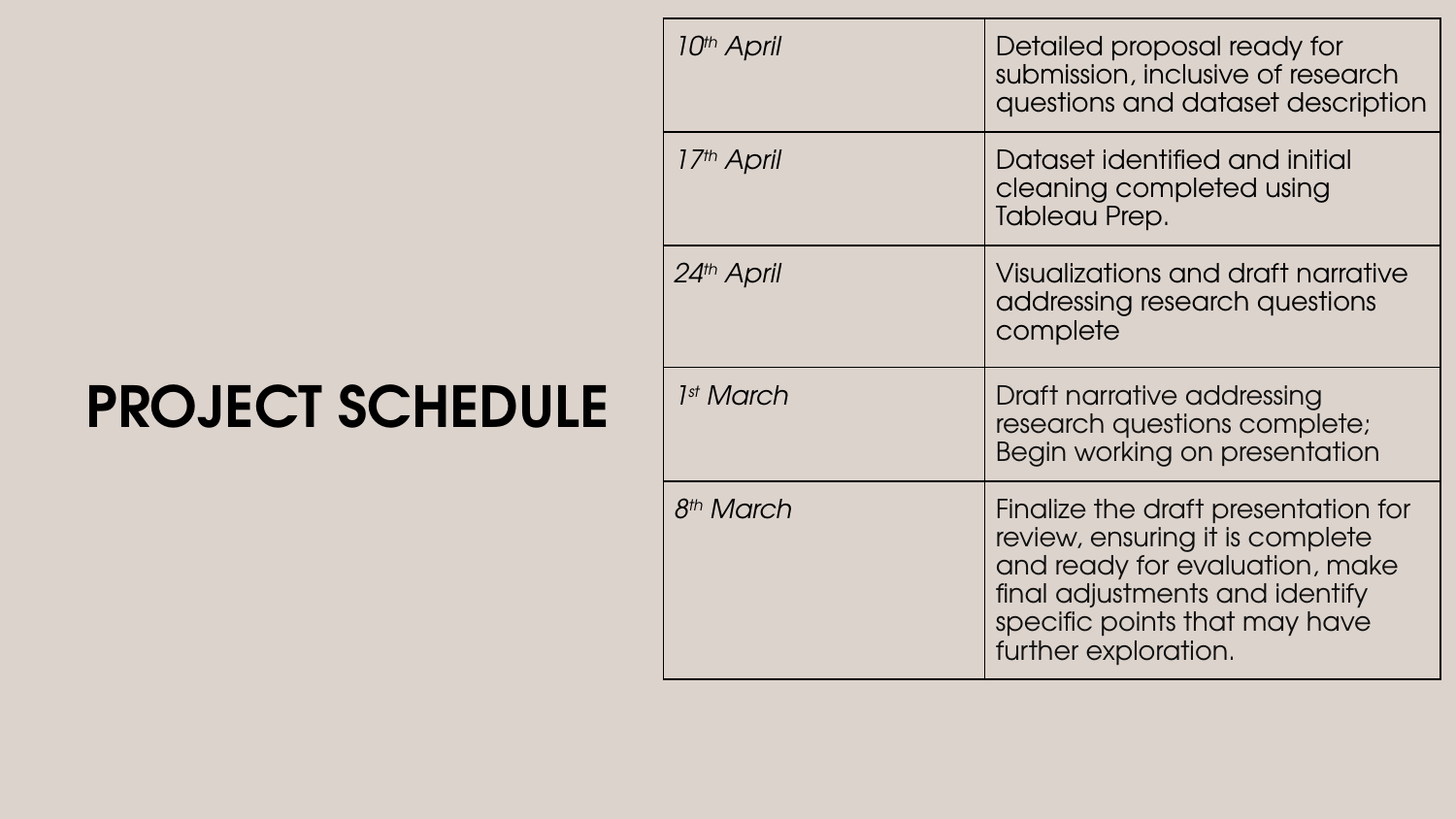

| 10th April | Detailed proposal ready for submission, inclusive of research questions and dataset description |
| --- | --- |
| 17th April | Dataset identified and initial cleaning completed using Tableau Prep. |
| 24th April | Visualizations and draft narrative addressing research questions complete |
| 1st March | Draft narrative addressing research questions complete; Begin working on presentation |
| 8th March | Finalize the draft presentation for review, ensuring it is complete and ready for evaluation, make final adjustments and identify specific points that may have further exploration. |
# PROJECT SCHEDULE